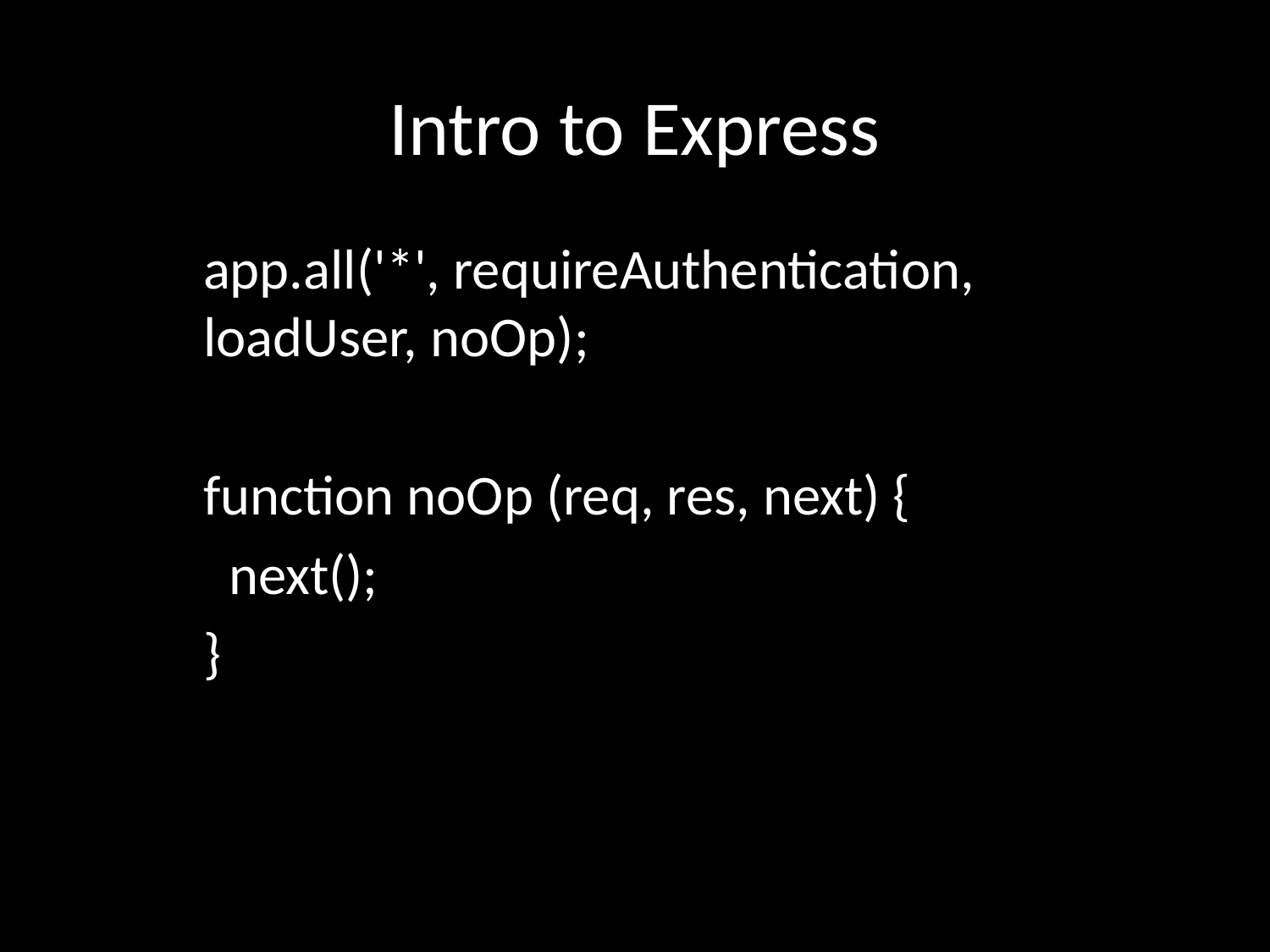

# Intro to Express
app.all('*', requireAuthentication, loadUser, noOp);

function noOp (req, res, next) {
  next();
}